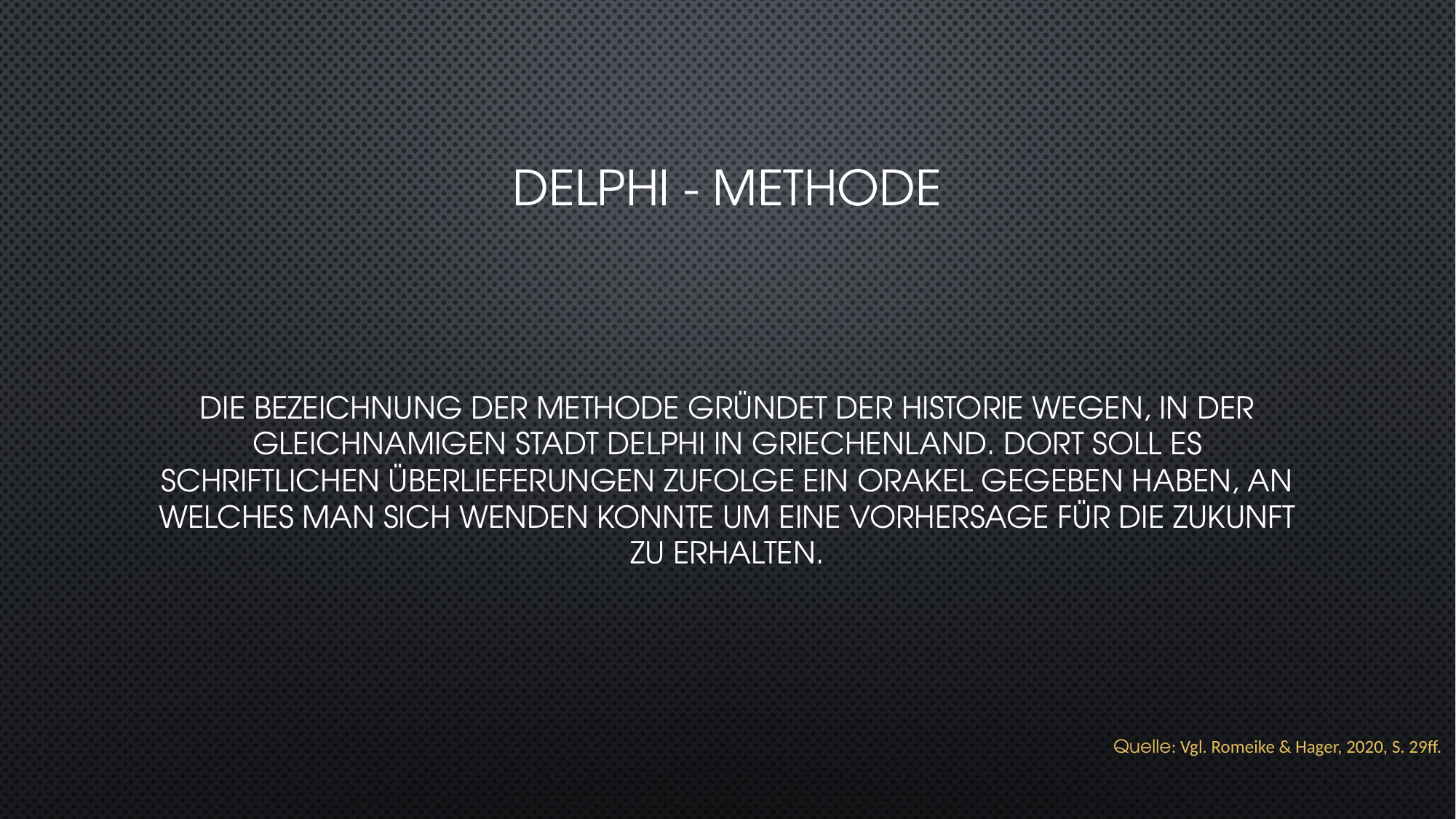

# Delphi - Methode
Die Bezeichnung der Methode gründet der Historie wegen, in der gleichnamigen Stadt Delphi in Griechenland. Dort soll es schriftlichen Überlieferungen zufolge ein Orakel gegeben haben, an welches man sich wenden konnte um eine Vorhersage für die Zukunft zu erhalten.

Quelle: Vgl. Romeike & Hager, 2020, S. 29ff.